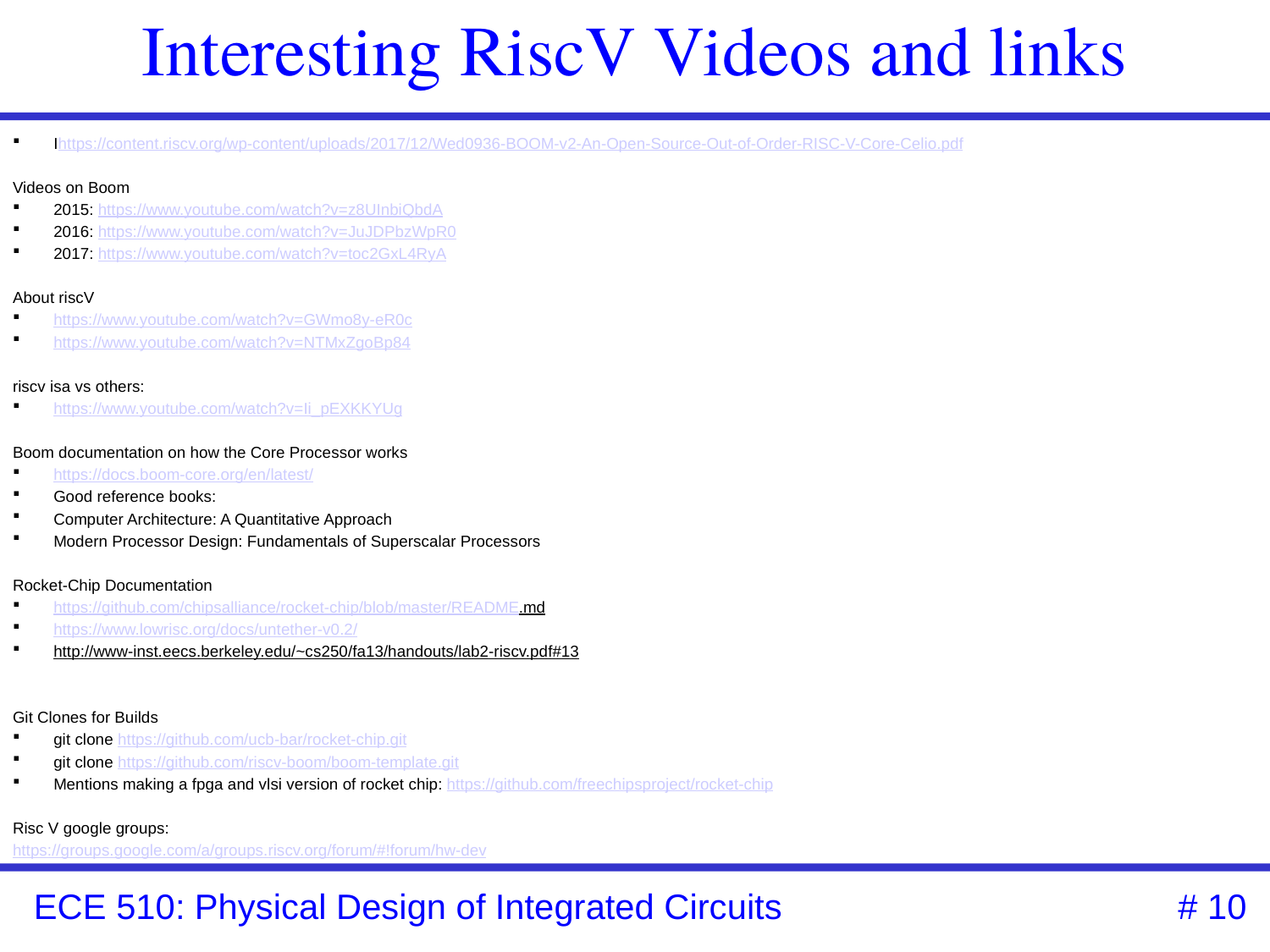

# Interesting RiscV Videos and links
Ihttps://content.riscv.org/wp-content/uploads/2017/12/Wed0936-BOOM-v2-An-Open-Source-Out-of-Order-RISC-V-Core-Celio.pdf

Videos on Boom
2015: https://www.youtube.com/watch?v=z8UInbiQbdA
2016: https://www.youtube.com/watch?v=JuJDPbzWpR0
2017: https://www.youtube.com/watch?v=toc2GxL4RyA

About riscV
https://www.youtube.com/watch?v=GWmo8y-eR0c
https://www.youtube.com/watch?v=NTMxZgoBp84

riscv isa vs others:
https://www.youtube.com/watch?v=Ii_pEXKKYUg

Boom documentation on how the Core Processor works
https://docs.boom-core.org/en/latest/
Good reference books:
Computer Architecture: A Quantitative Approach
Modern Processor Design: Fundamentals of Superscalar Processors

Rocket-Chip Documentation
https://github.com/chipsalliance/rocket-chip/blob/master/README.md
https://www.lowrisc.org/docs/untether-v0.2/
http://www-inst.eecs.berkeley.edu/~cs250/fa13/handouts/lab2-riscv.pdf#13

Git Clones for Builds
git clone https://github.com/ucb-bar/rocket-chip.git
git clone https://github.com/riscv-boom/boom-template.git
Mentions making a fpga and vlsi version of rocket chip: https://github.com/freechipsproject/rocket-chip

Risc V google groups:
https://groups.google.com/a/groups.riscv.org/forum/#!forum/hw-dev

 # 10